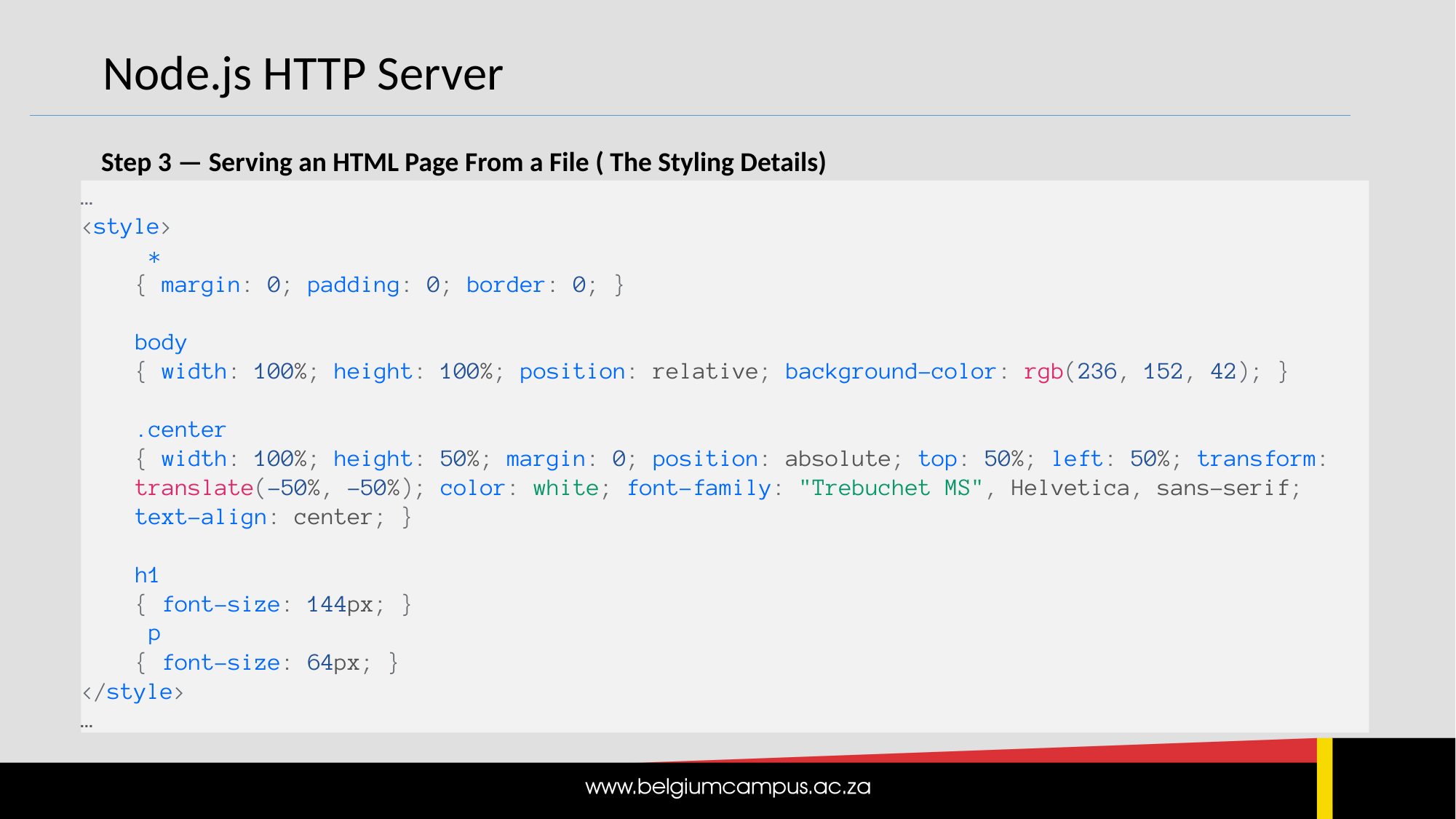

Node.js HTTP Server
Step 3 — Serving an HTML Page From a File ( The Styling Details)
…
<style>
 *
{ margin: 0; padding: 0; border: 0; }

body
{ width: 100%; height: 100%; position: relative; background-color: rgb(236, 152, 42); }

.center
{ width: 100%; height: 50%; margin: 0; position: absolute; top: 50%; left: 50%; transform: translate(-50%, -50%); color: white; font-family: "Trebuchet MS", Helvetica, sans-serif; text-align: center; }

h1
{ font-size: 144px; }
 p
{ font-size: 64px; }
</style>
…
First, we’ll create an HTML file that the web server will return. Create a new HTML file: